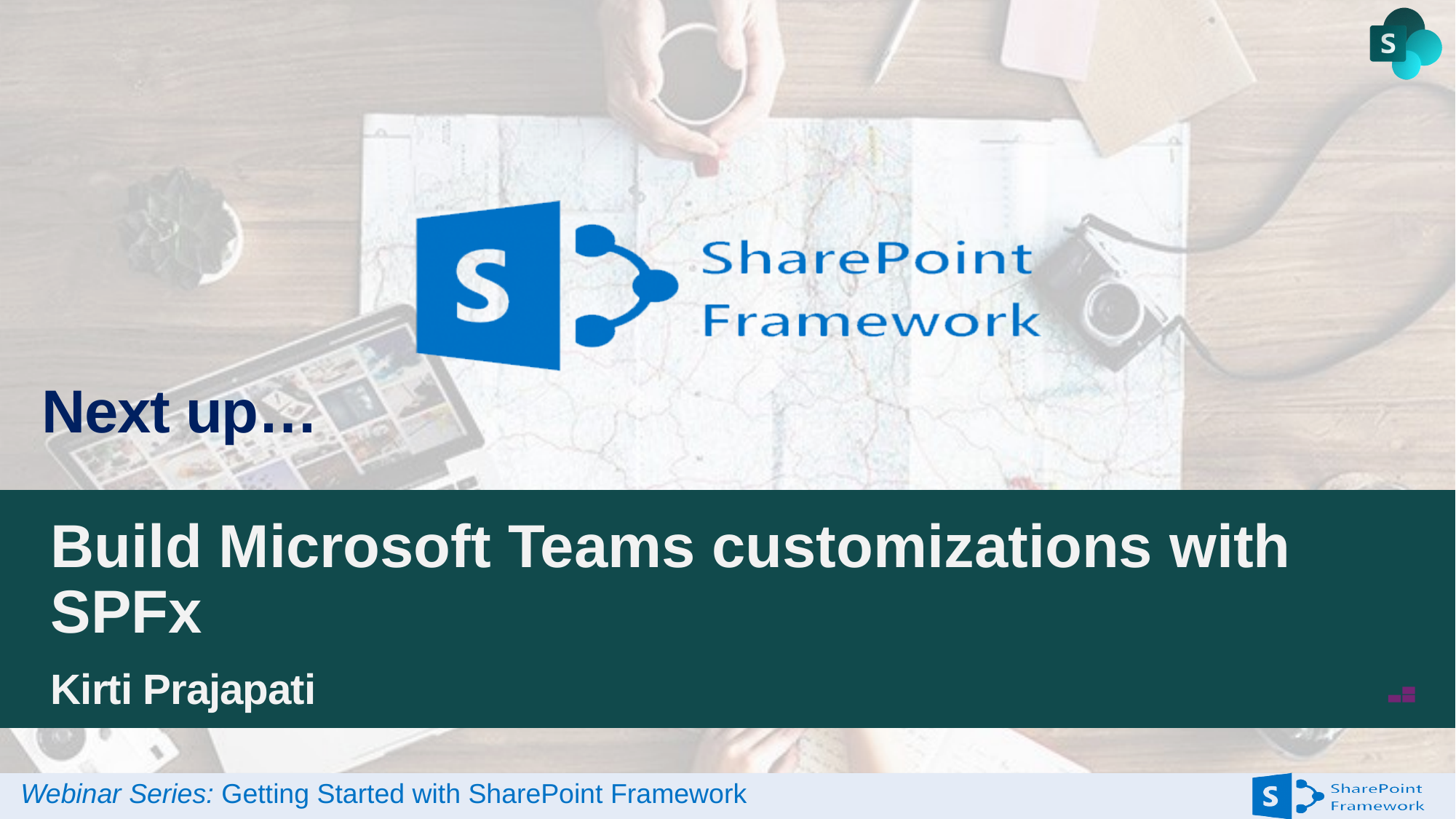

# Build Microsoft Teams customizations with SPFx
Kirti Prajapati